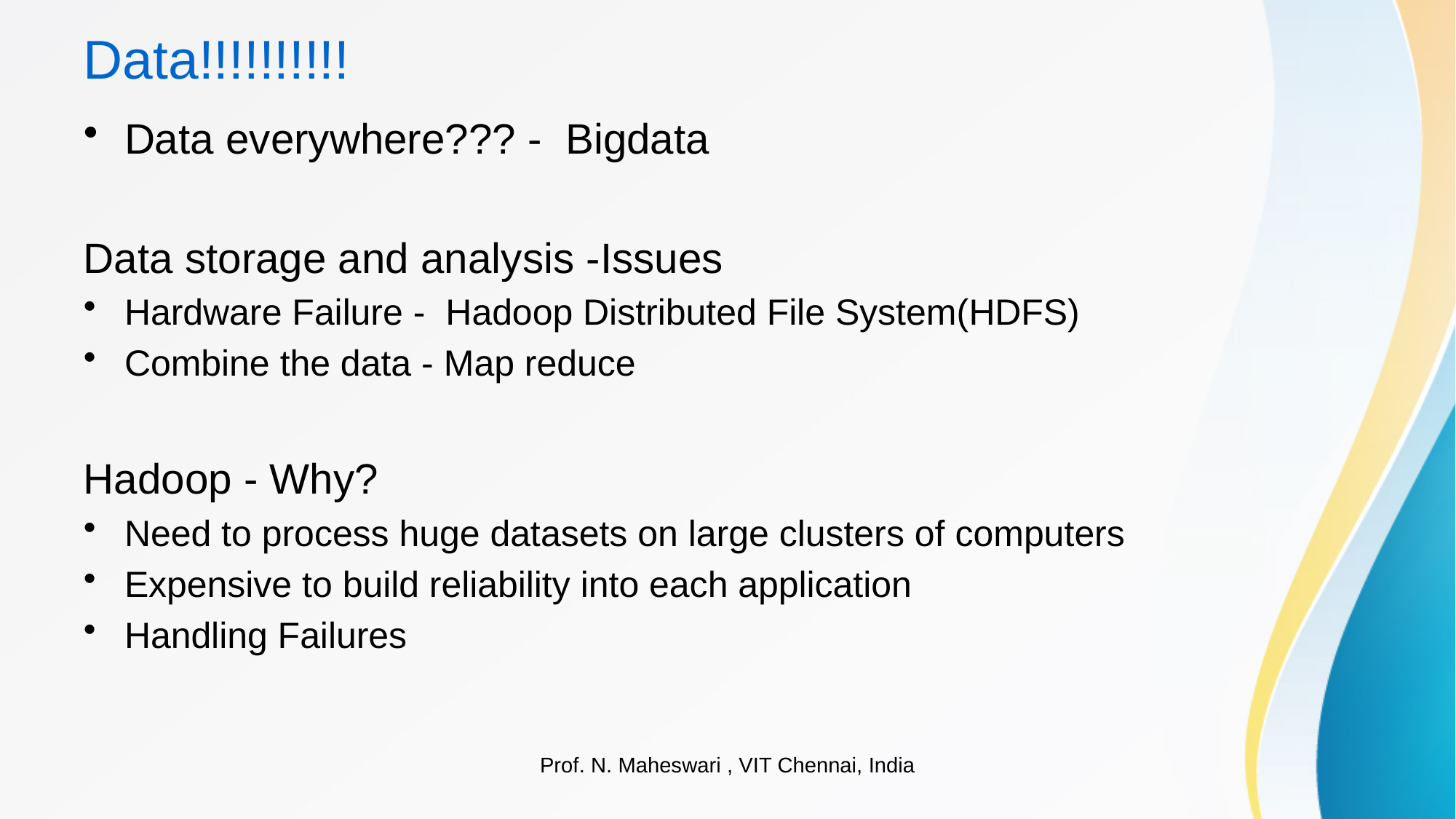

# Data!!!!!!!!!!
Data everywhere??? -  Bigdata

Data storage and analysis -Issues
Hardware Failure -  Hadoop Distributed File System(HDFS)
Combine the data - Map reduce

Hadoop - Why?
Need to process huge datasets on large clusters of computers
Expensive to build reliability into each application
Handling Failures

Prof. N. Maheswari , VIT Chennai, India
2